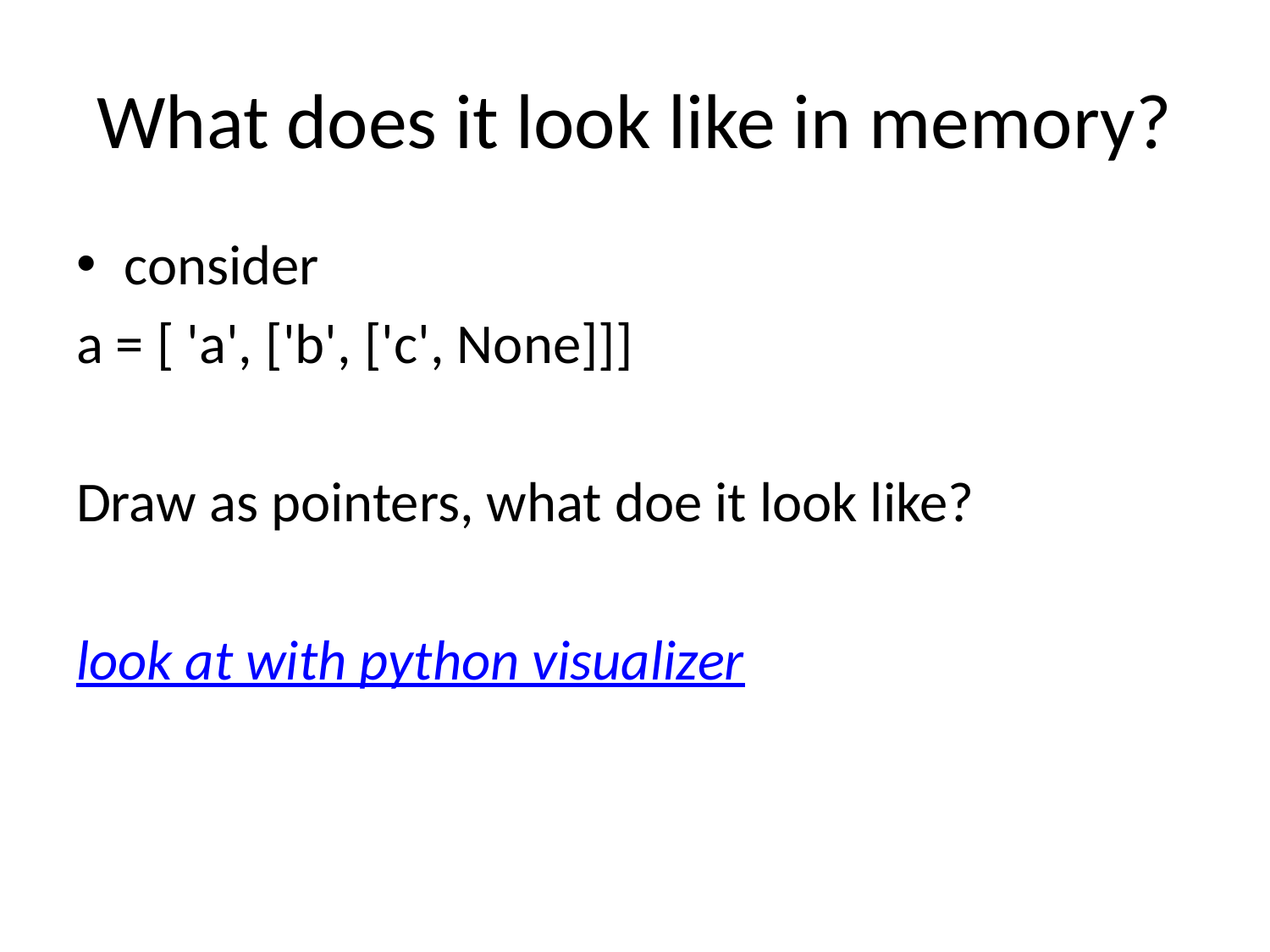

# What does it look like in memory?
consider
a = [ 'a', ['b', ['c', None]]]

Draw as pointers, what doe it look like?

look at with python visualizer